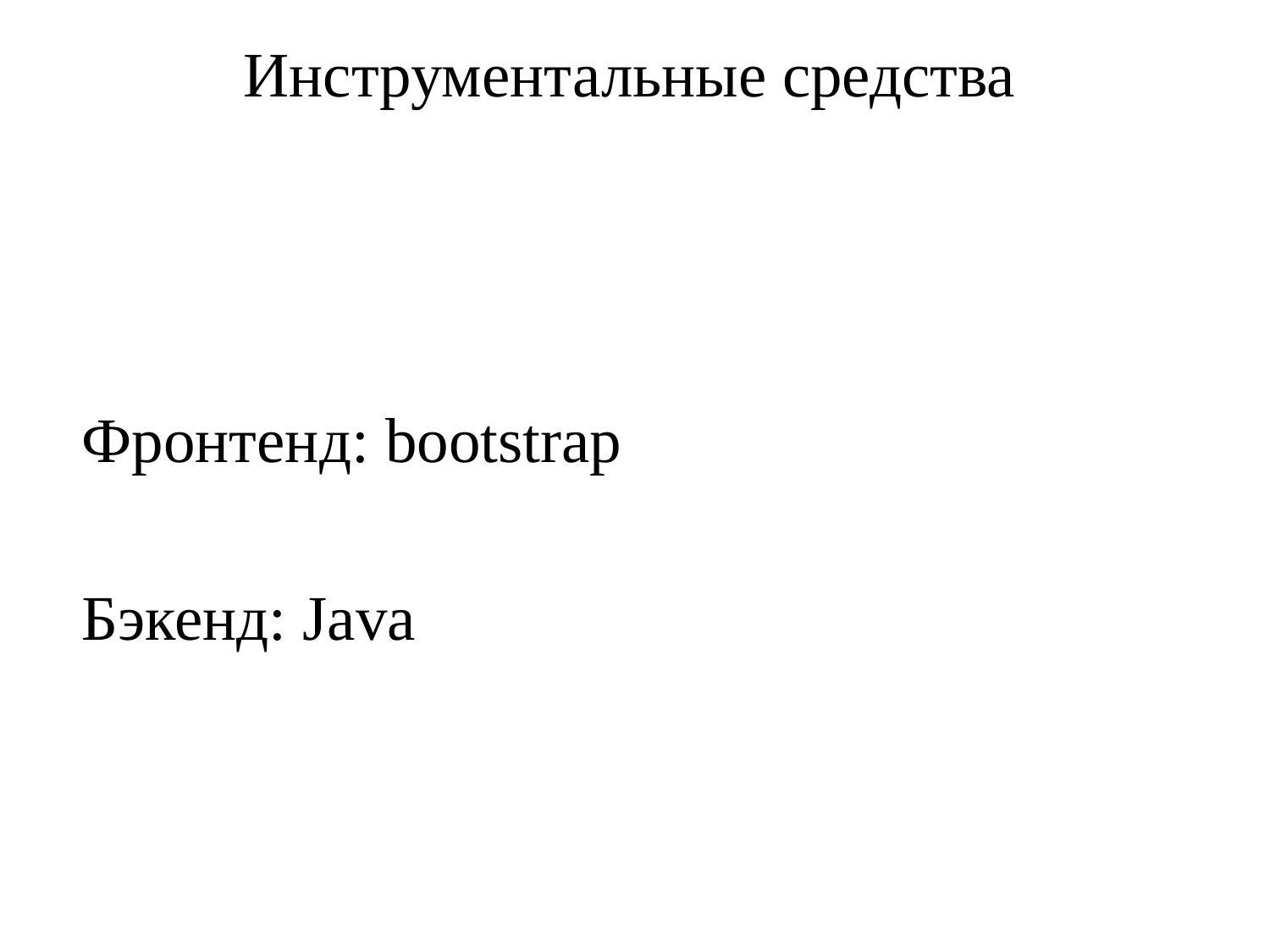

# Инструментальные средства
Фронтенд: bootstrap

Бэкенд: Java